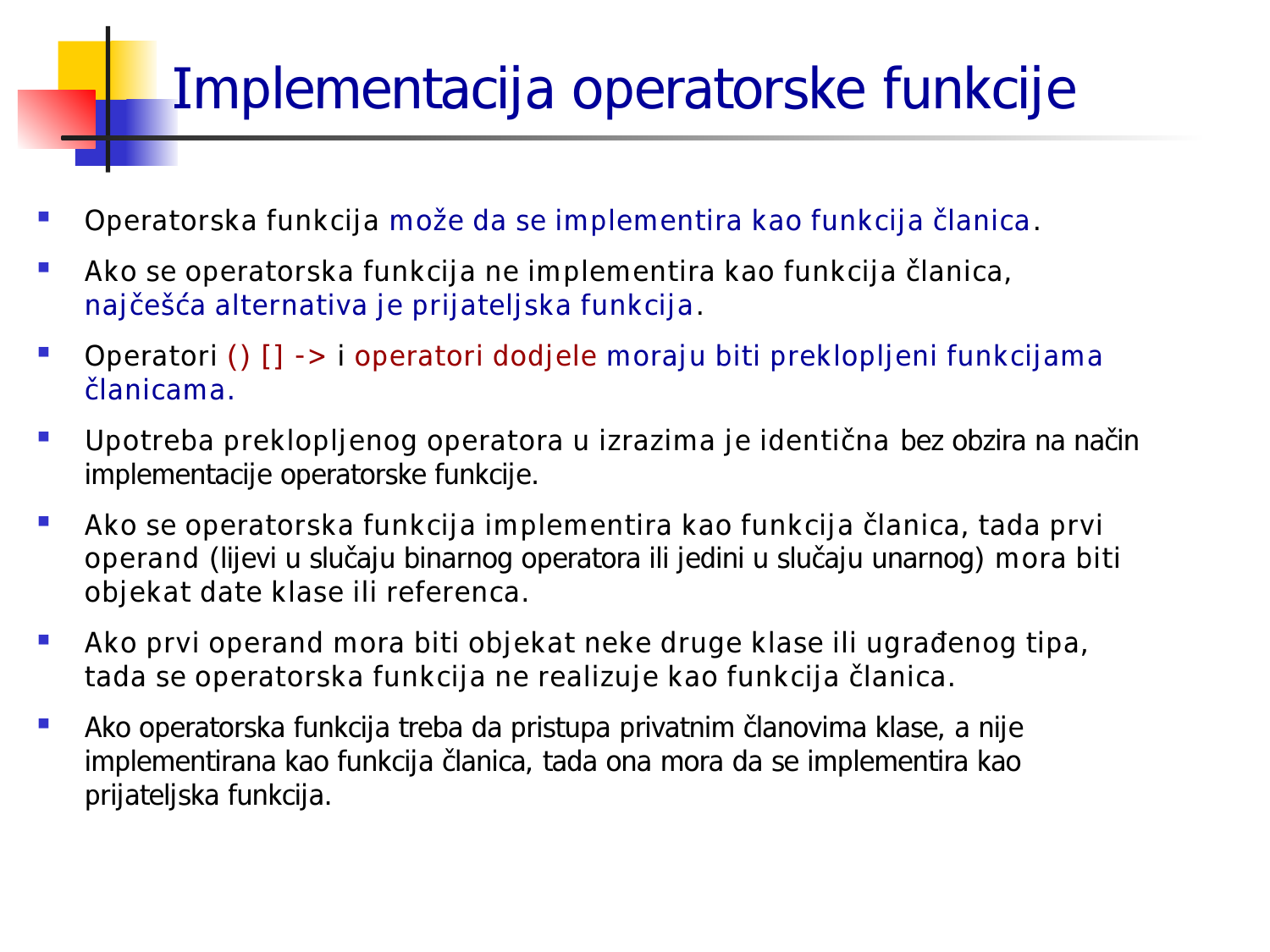

Implementacija operatorske funkcije
Operatorska funkcija može da se implementira kao funkcija članica.
Ako se operatorska funkcija ne implementira kao funkcija članica, najčešća alternativa je prijateljska funkcija.
Operatori () [] -> i operatori dodjele moraju biti preklopljeni funkcijama članicama.
Upotreba preklopljenog operatora u izrazima je identična bez obzira na način implementacije operatorske funkcije.
Ako se operatorska funkcija implementira kao funkcija članica, tada prvi operand (lijevi u slučaju binarnog operatora ili jedini u slučaju unarnog) mora biti objekat date klase ili referenca.
Ako prvi operand mora biti objekat neke druge klase ili ugrađenog tipa, tada se operatorska funkcija ne realizuje kao funkcija članica.
Ako operatorska funkcija treba da pristupa privatnim članovima klase, a nije implementirana kao funkcija članica, tada ona mora da se implementira kao prijateljska funkcija.